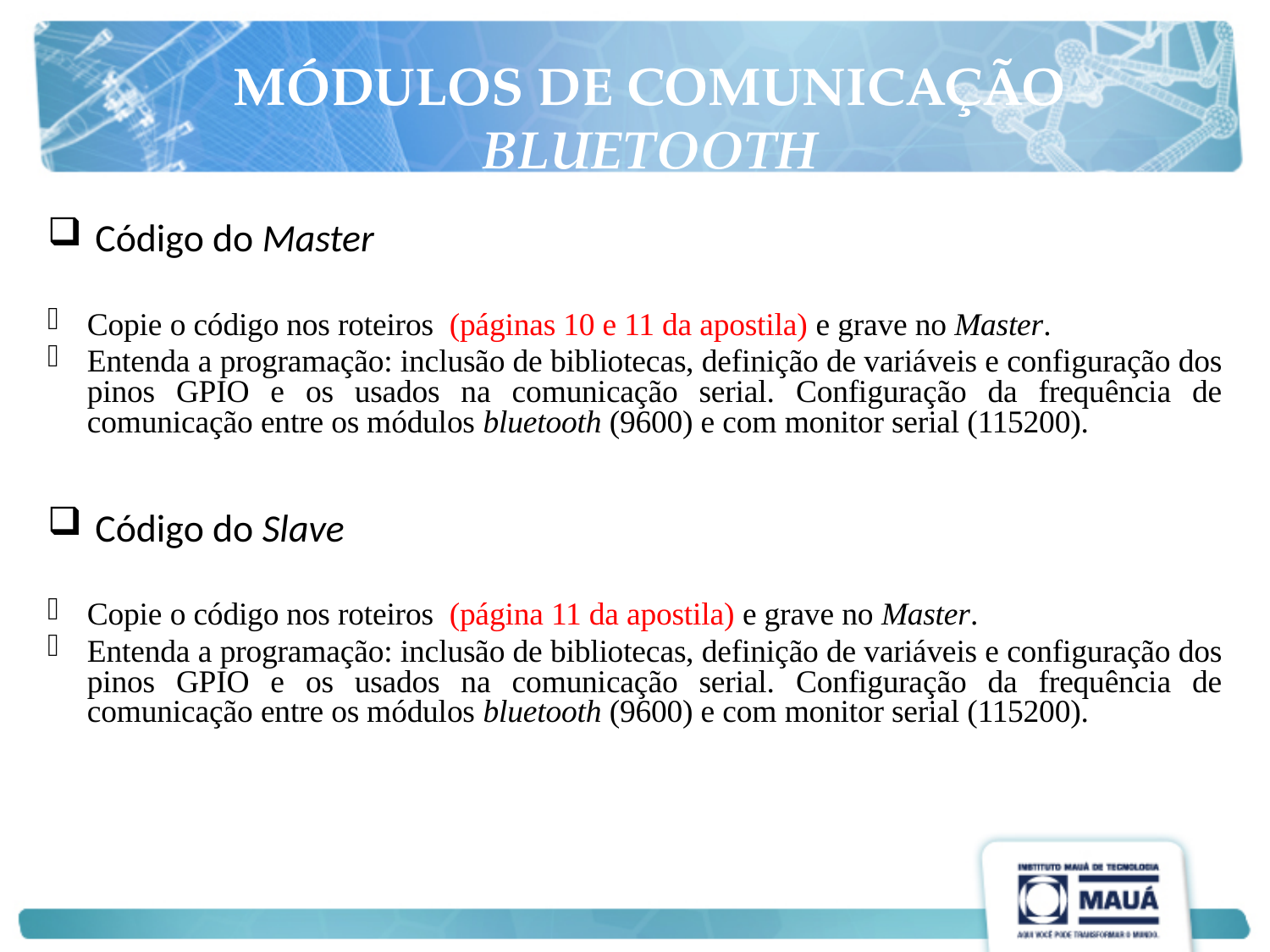

MÓDULOS DE COMUNICAÇÃO BLUETOOTH
Código do Master

Copie o código nos roteiros  (páginas 10 e 11 da apostila) e grave no Master.
Entenda a programação: inclusão de bibliotecas, definição de variáveis e configuração dos pinos GPIO e os usados na comunicação serial. Configuração da frequência de comunicação entre os módulos bluetooth (9600) e com monitor serial (115200).
Código do Slave

Copie o código nos roteiros  (página 11 da apostila) e grave no Master.
Entenda a programação: inclusão de bibliotecas, definição de variáveis e configuração dos pinos GPIO e os usados na comunicação serial. Configuração da frequência de comunicação entre os módulos bluetooth (9600) e com monitor serial (115200).